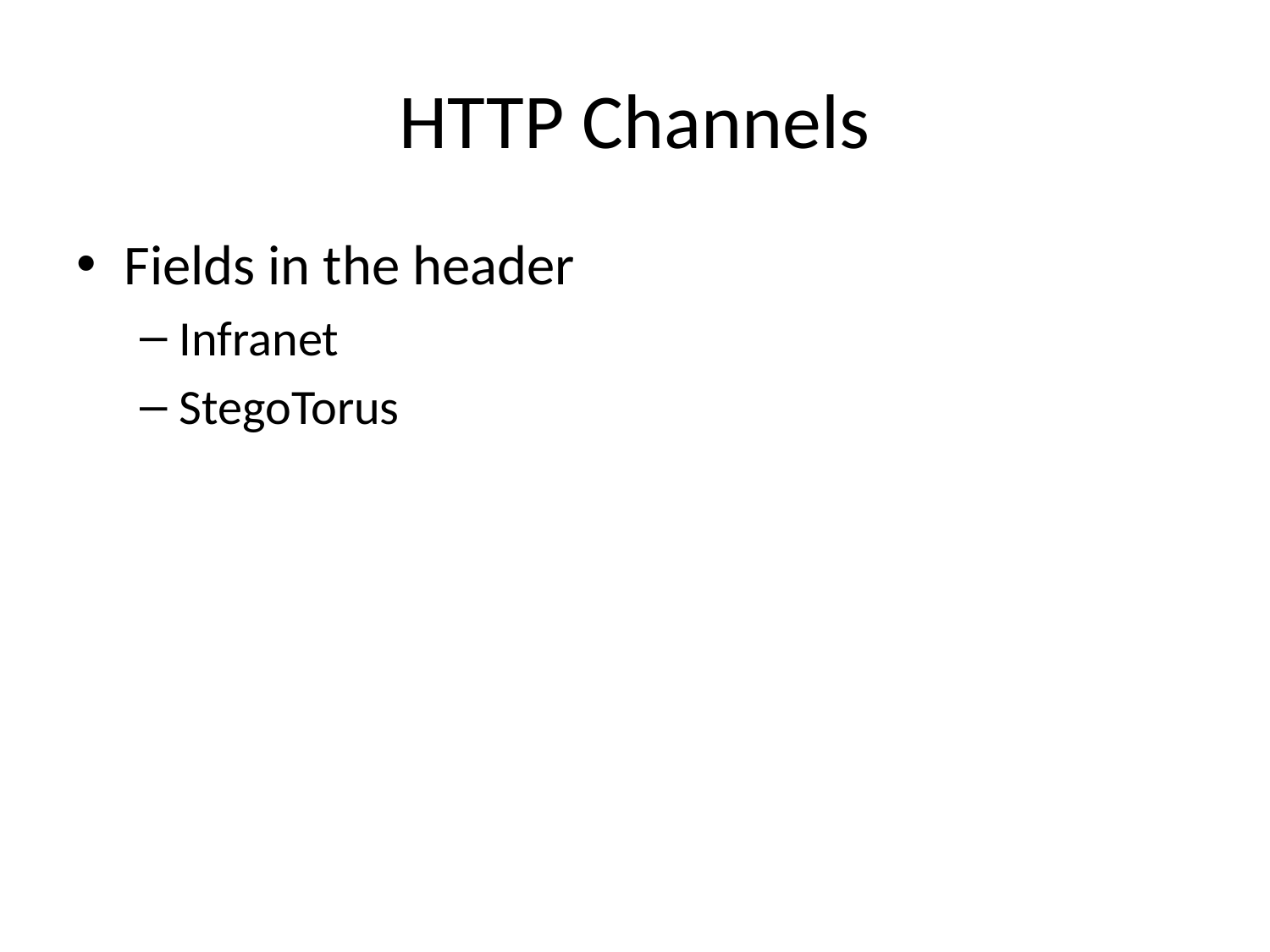

# HTTP Channels
Fields in the header
Infranet
StegoTorus